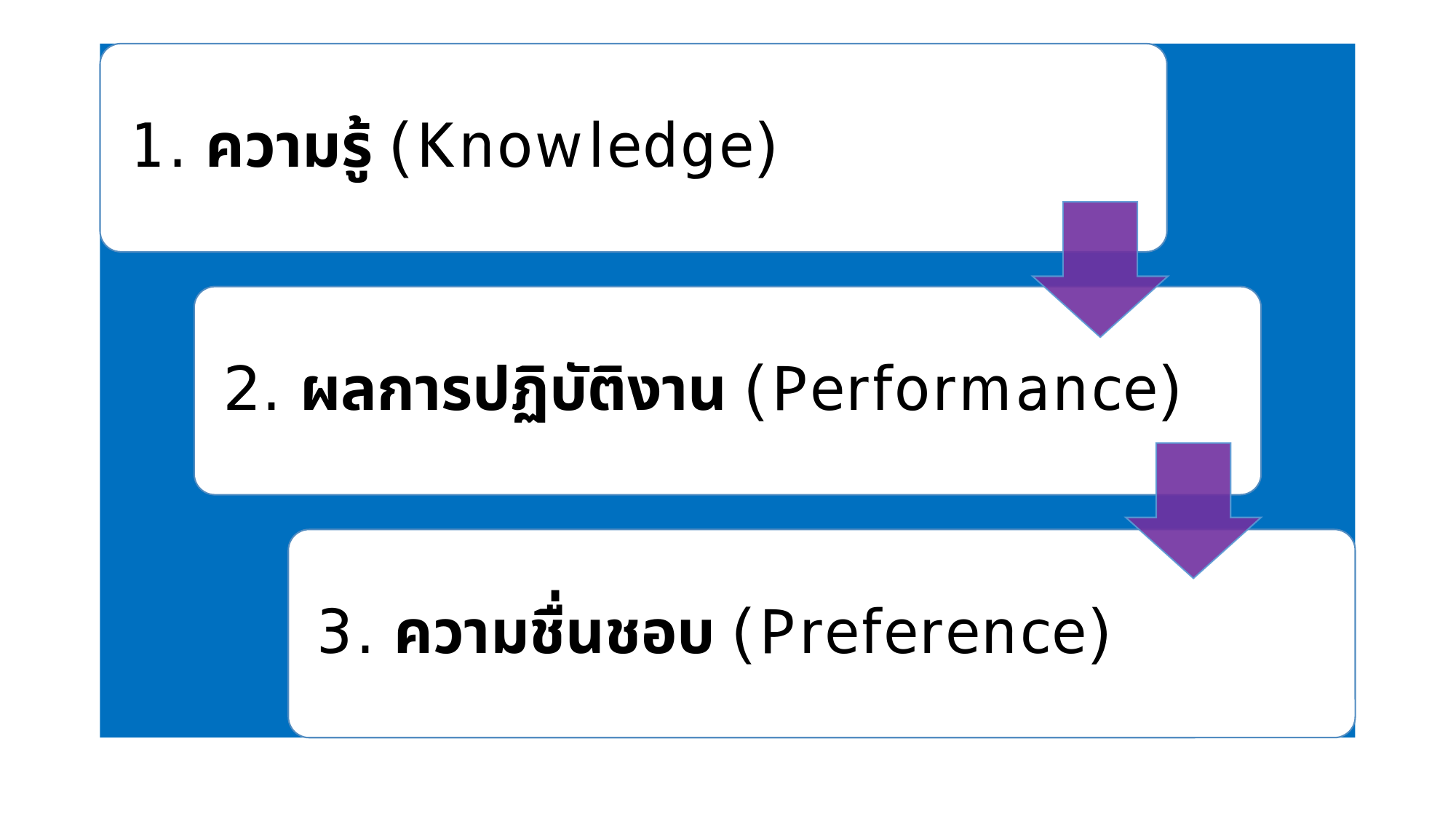

#
1. ความรู้ (Knowledge)
2. ผลการปฏิบัติงาน (Performance)
3. ความชื่นชอบ (Preference)